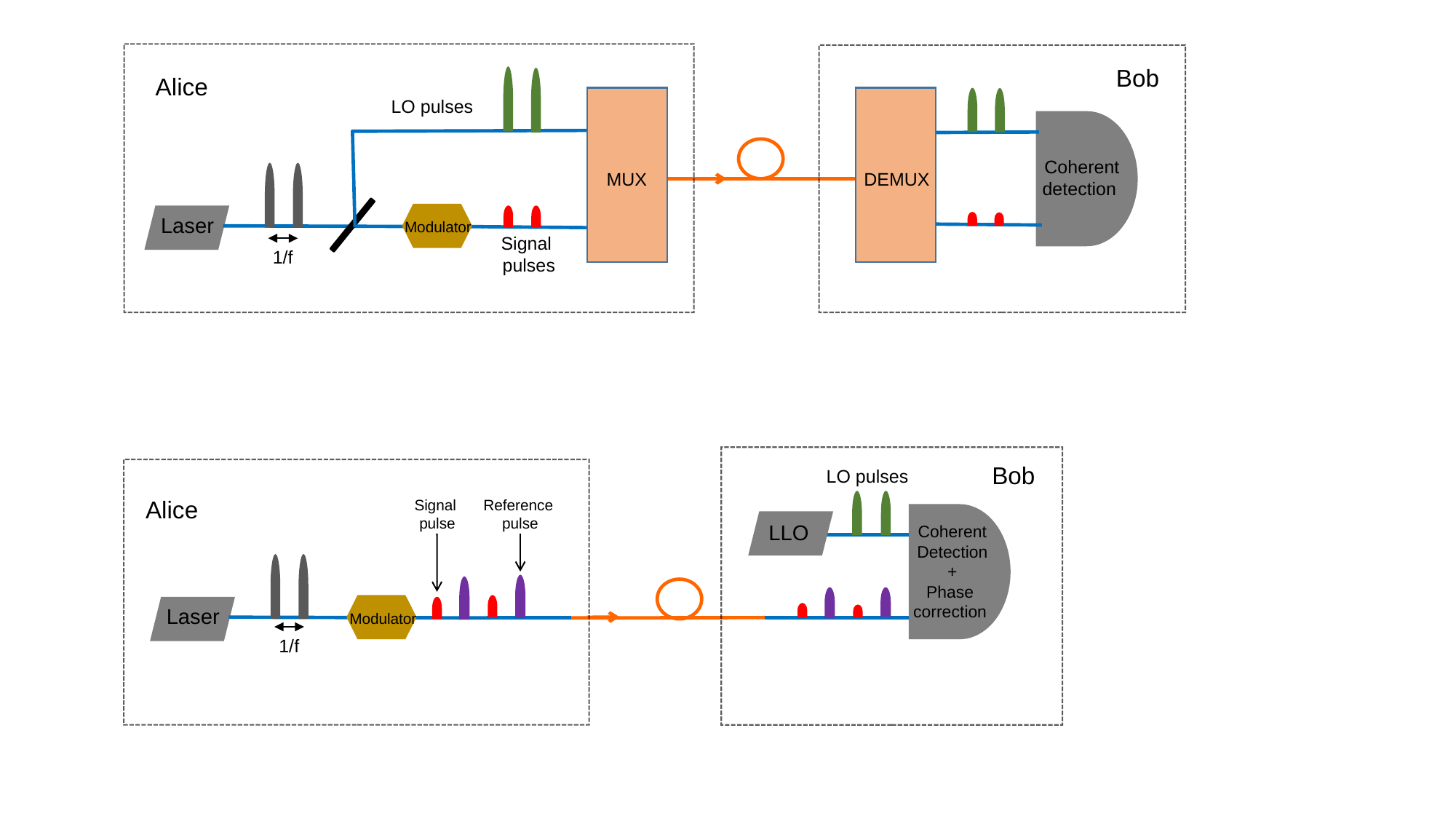

Bob
Alice

LO pulses

Coherent
detection
MUX
DEMUX

Laser
Modulator

Signal
pulses
1/f

Bob

LO pulses
Alice
Reference
pulse
Signal
pulse

LLO
Coherent
Detection
+
Phase
correction

Laser
Modulator

1/f